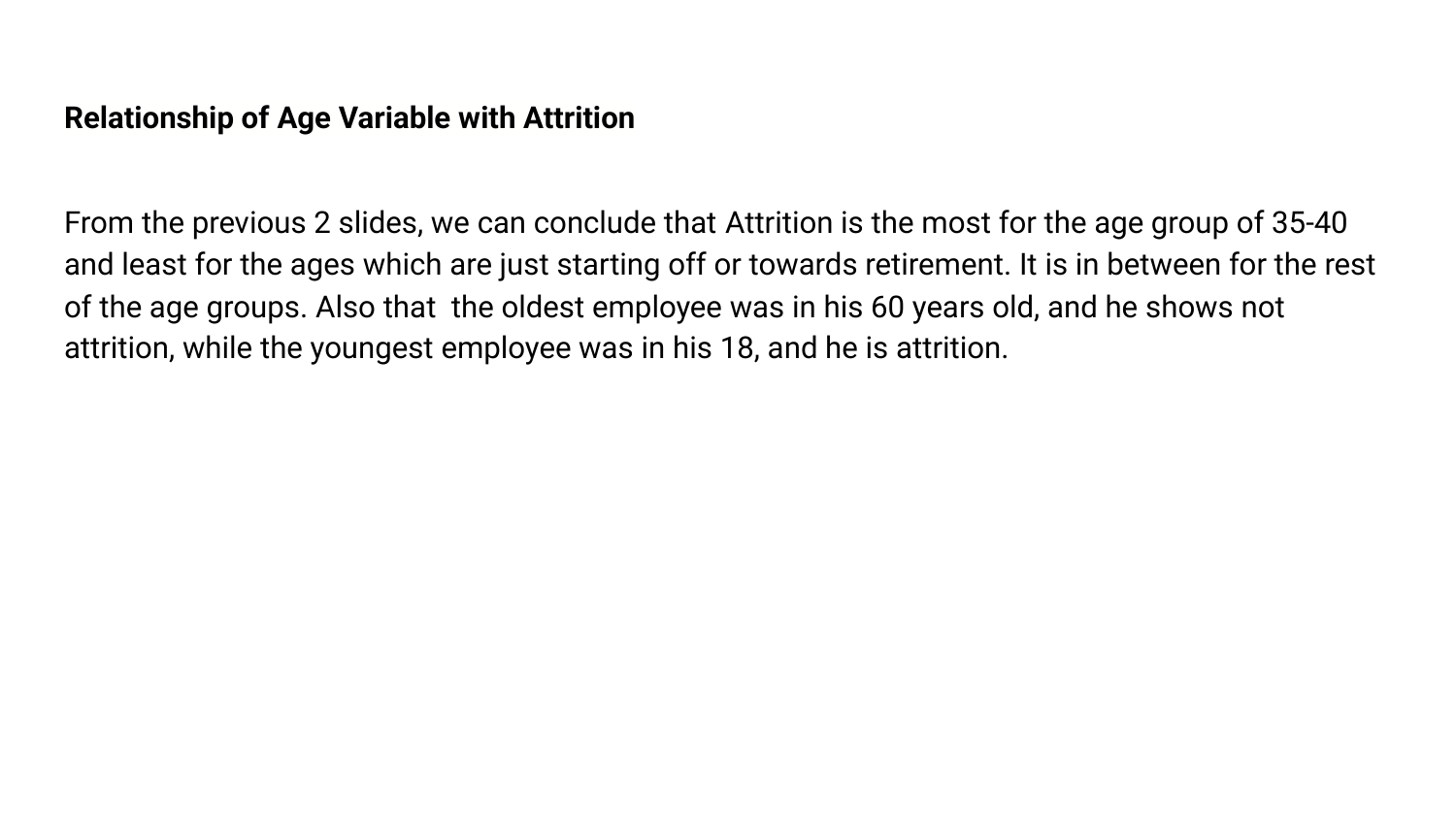

# Relationship of Age Variable with Attrition

From the previous 2 slides, we can conclude that Attrition is the most for the age group of 35-40 and least for the ages which are just starting off or towards retirement. It is in between for the rest of the age groups. Also that  the oldest employee was in his 60 years old, and he shows not attrition, while the youngest employee was in his 18, and he is attrition.